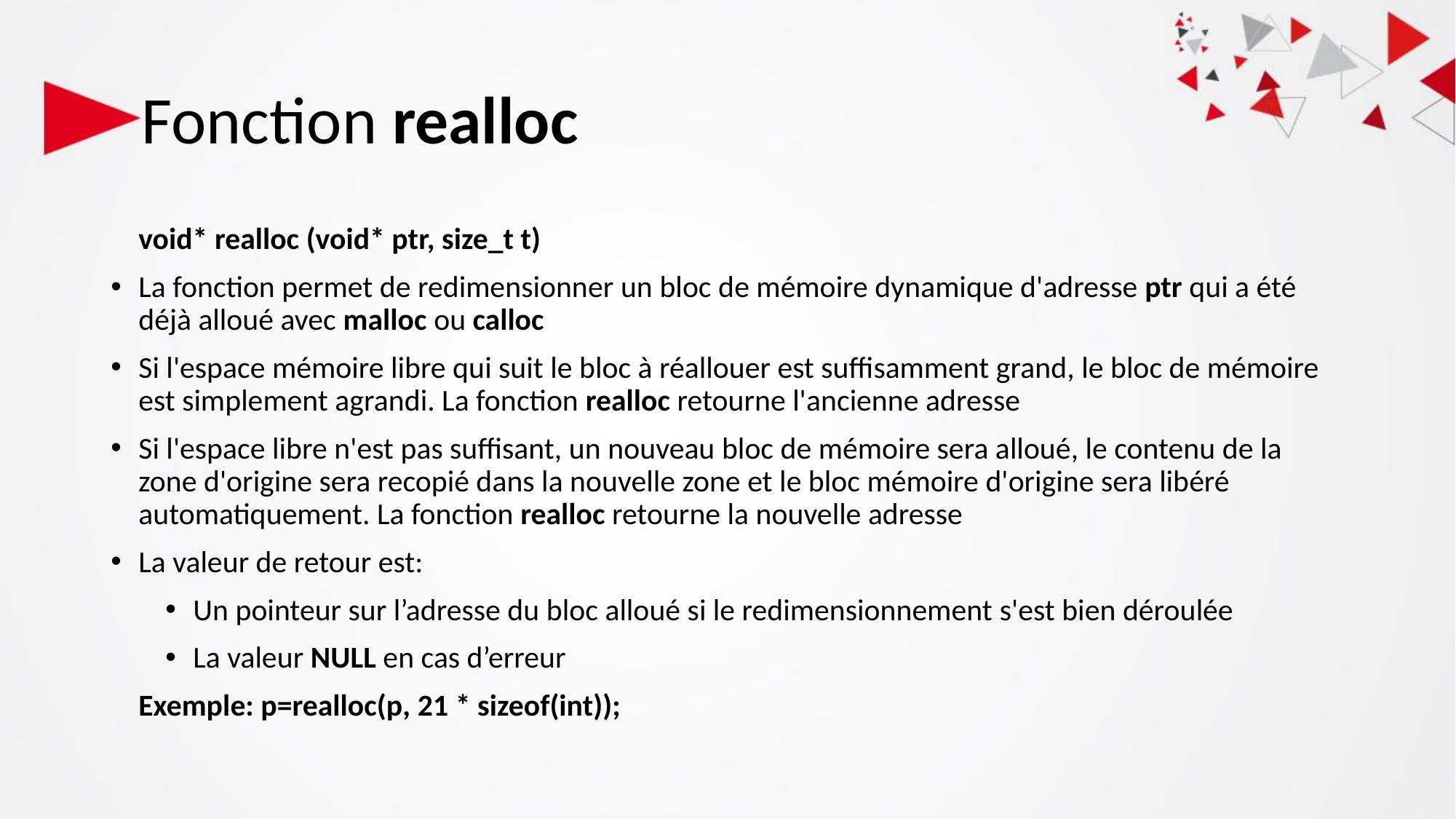

# Fonction realloc
	void* realloc (void* ptr, size_t t)
La fonction permet de redimensionner un bloc de mémoire dynamique d'adresse ptr qui a été déjà alloué avec malloc ou calloc
Si l'espace mémoire libre qui suit le bloc à réallouer est suffisamment grand, le bloc de mémoire est simplement agrandi. La fonction realloc retourne l'ancienne adresse
Si l'espace libre n'est pas suffisant, un nouveau bloc de mémoire sera alloué, le contenu de la zone d'origine sera recopié dans la nouvelle zone et le bloc mémoire d'origine sera libéré automatiquement. La fonction realloc retourne la nouvelle adresse
La valeur de retour est:
Un pointeur sur l’adresse du bloc alloué si le redimensionnement s'est bien déroulée
La valeur NULL en cas d’erreur
	Exemple: p=realloc(p, 21 * sizeof(int));